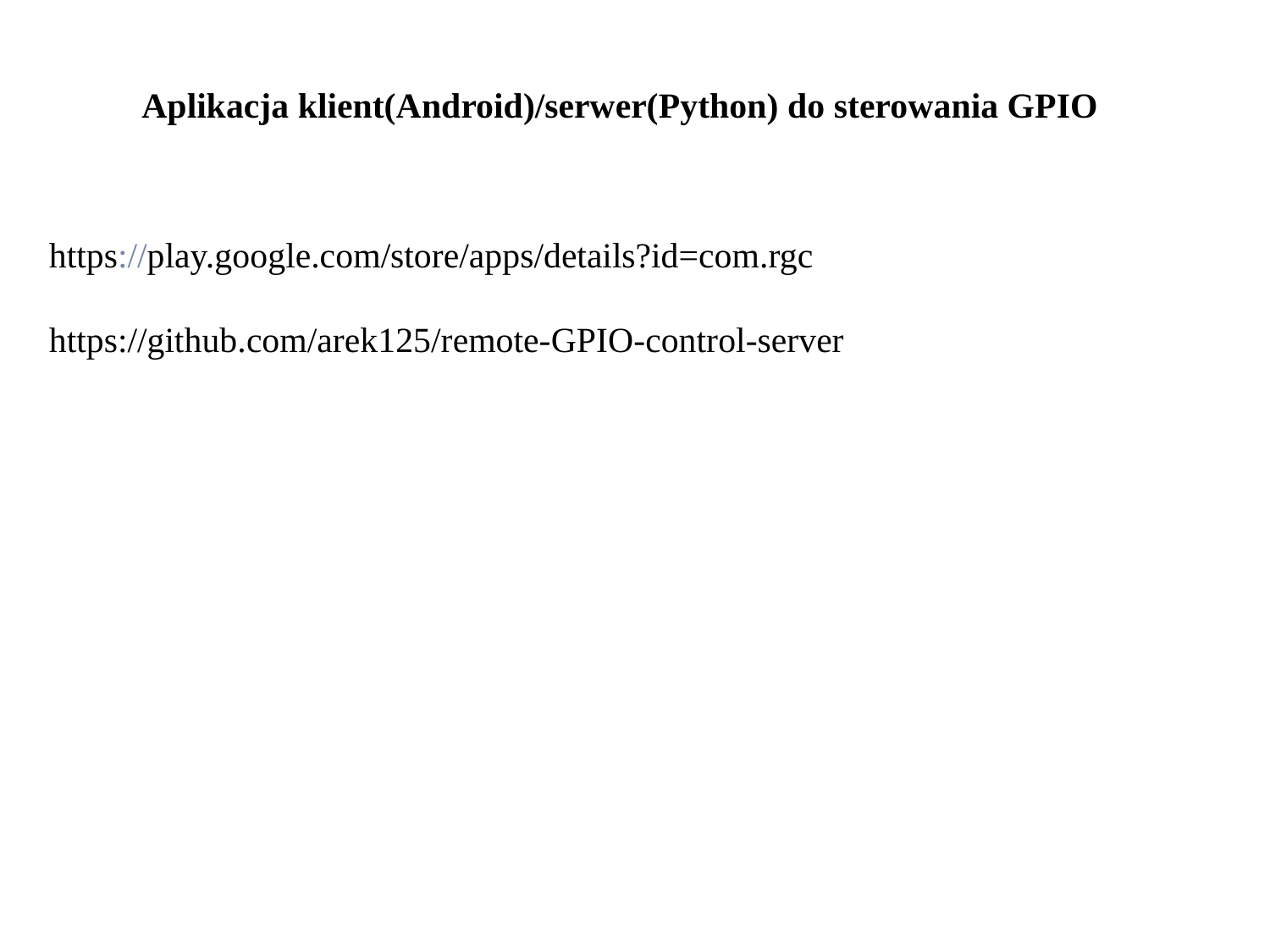

Aplikacja klient(Android)/serwer(Python) do sterowania GPIO
https://play.google.com/store/apps/details?id=com.rgc
https://github.com/arek125/remote-GPIO-control-server